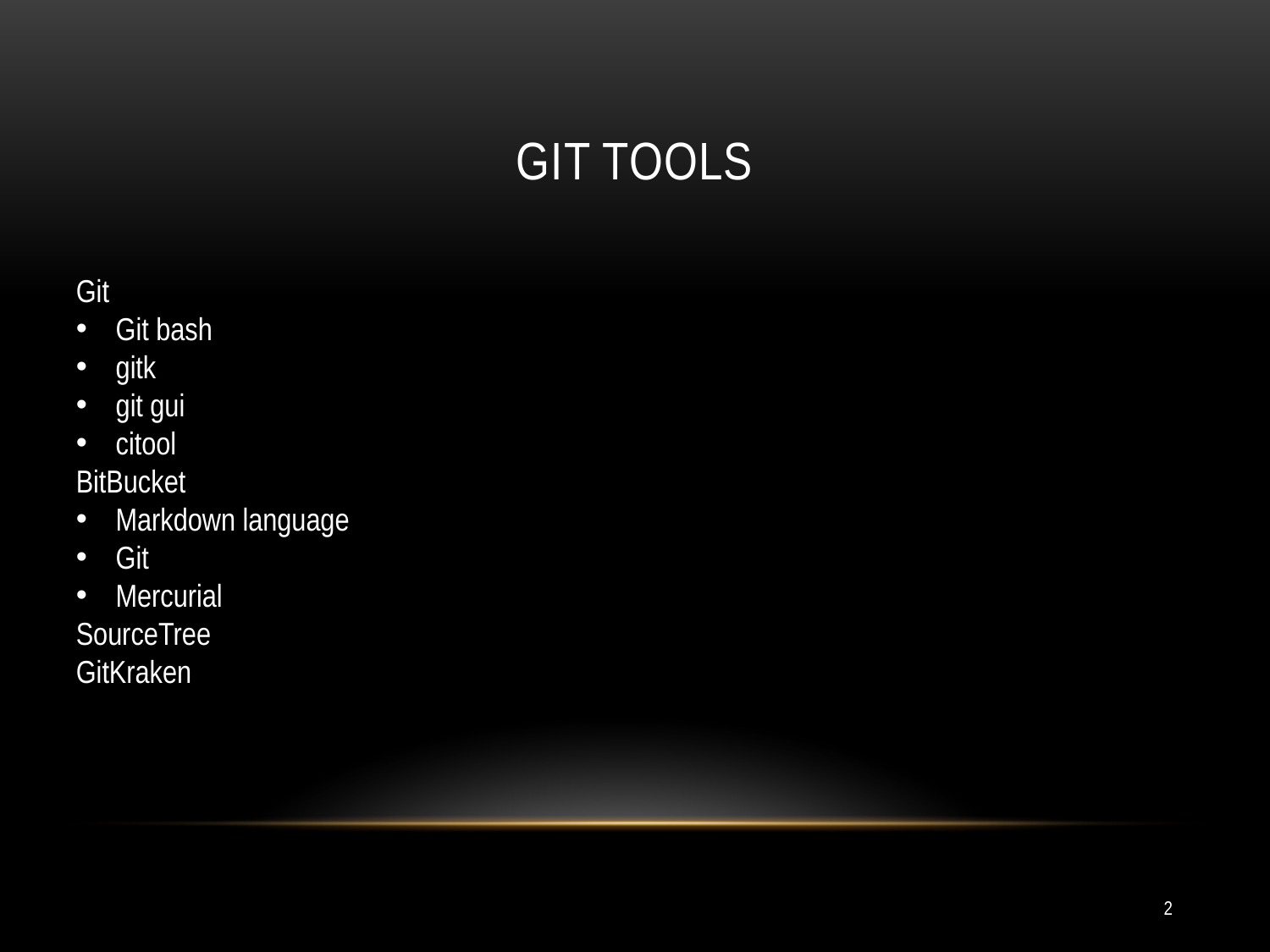

# Git tools
Git
Git bash
gitk
git gui
citool
BitBucket
Markdown language
Git
Mercurial
SourceTree
GitKraken
2